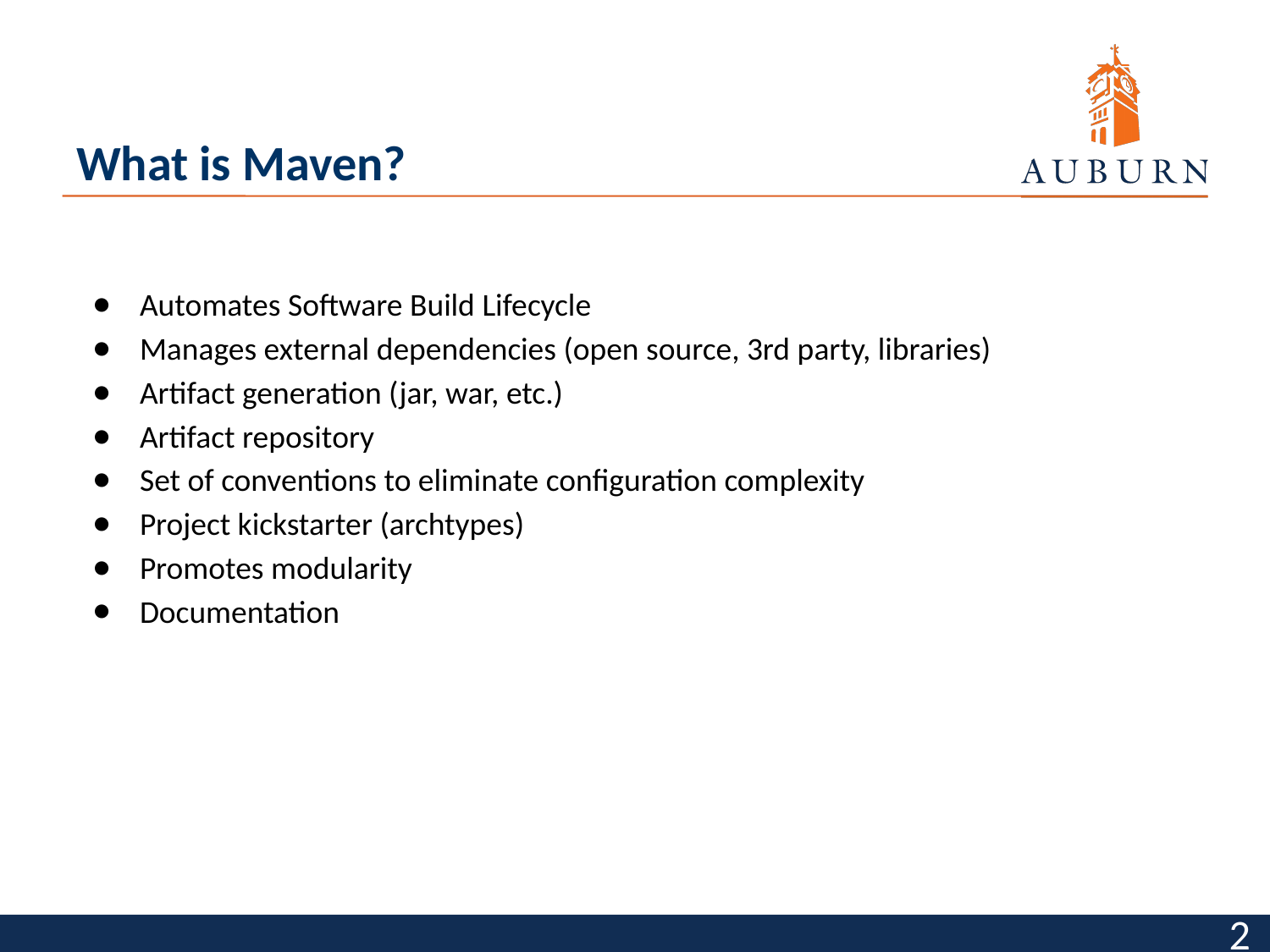

# What is Maven?
Automates Software Build Lifecycle
Manages external dependencies (open source, 3rd party, libraries)
Artifact generation (jar, war, etc.)
Artifact repository
Set of conventions to eliminate configuration complexity
Project kickstarter (archtypes)
Promotes modularity
Documentation
2